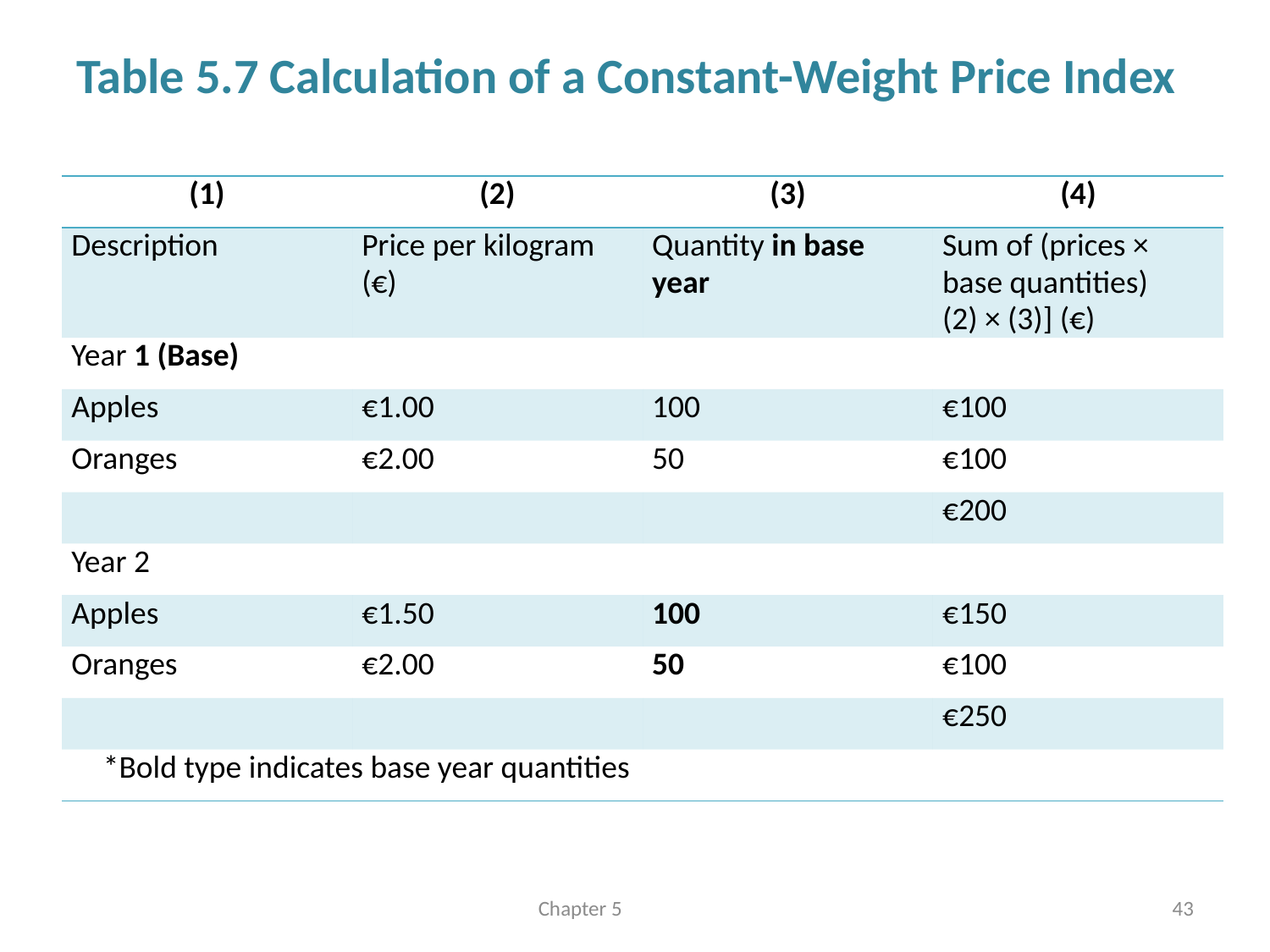

# Table 5.7 Calculation of a Constant-Weight Price Index
| (1) | (2) | (3) | (4) |
| --- | --- | --- | --- |
| Description | Price per kilogram (€) | Quantity in base year | Sum of (prices × base quantities) (2) × (3)] (€) |
| Year 1 (Base) |  |  |  |
| Apples | €1.00 | 100 | €100 |
| Oranges | €2.00 | 50 | €100 |
|  |  |  | €200 |
| Year 2 |  |  |  |
| Apples | €1.50 | 100 | €150 |
| Oranges | €2.00 | 50 | €100 |
|  |  |  | €250 |
| \*Bold type indicates base year quantities |  |  |  |
Chapter 5
43